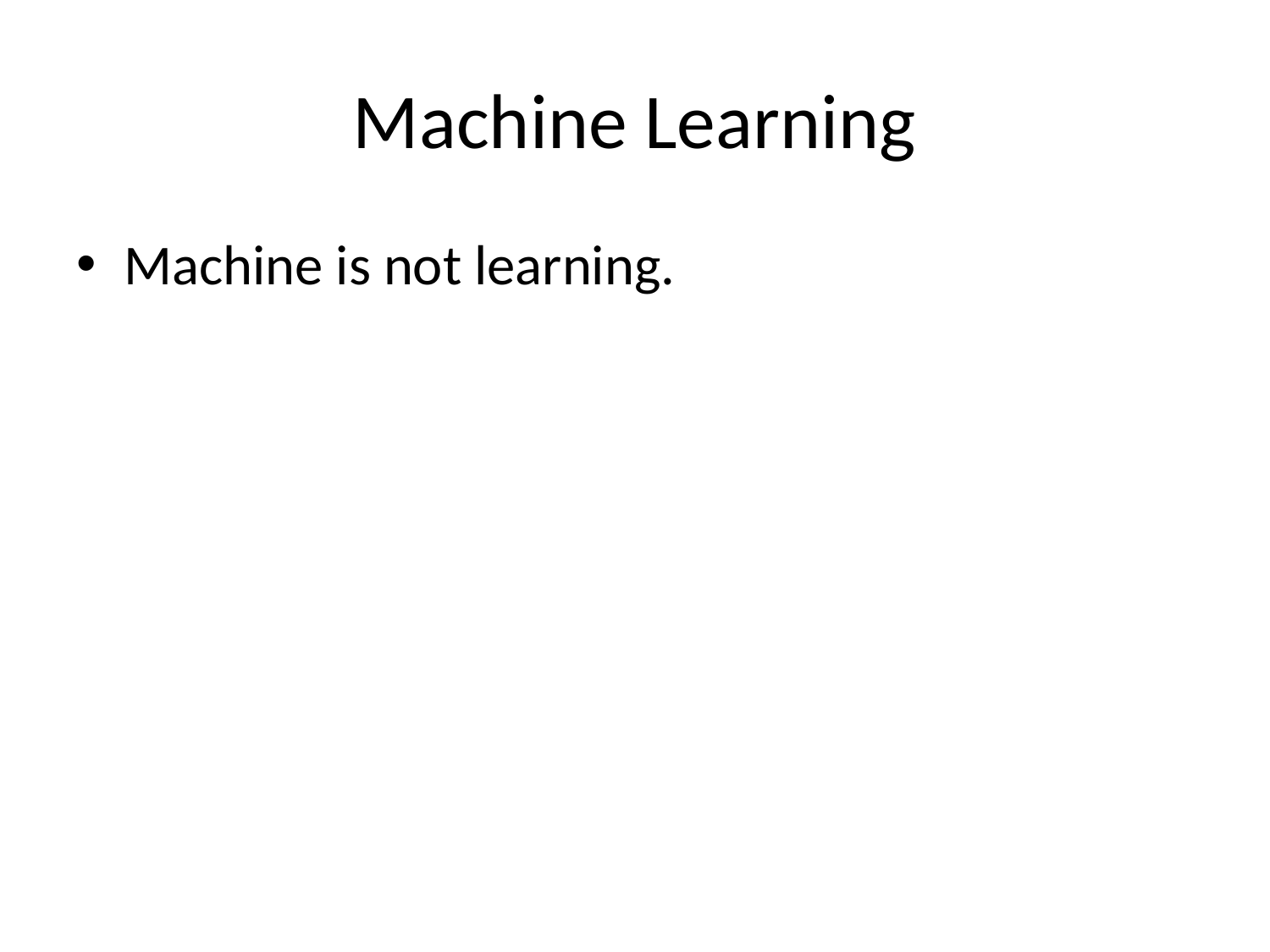

# Machine Learning
Machine is not learning.